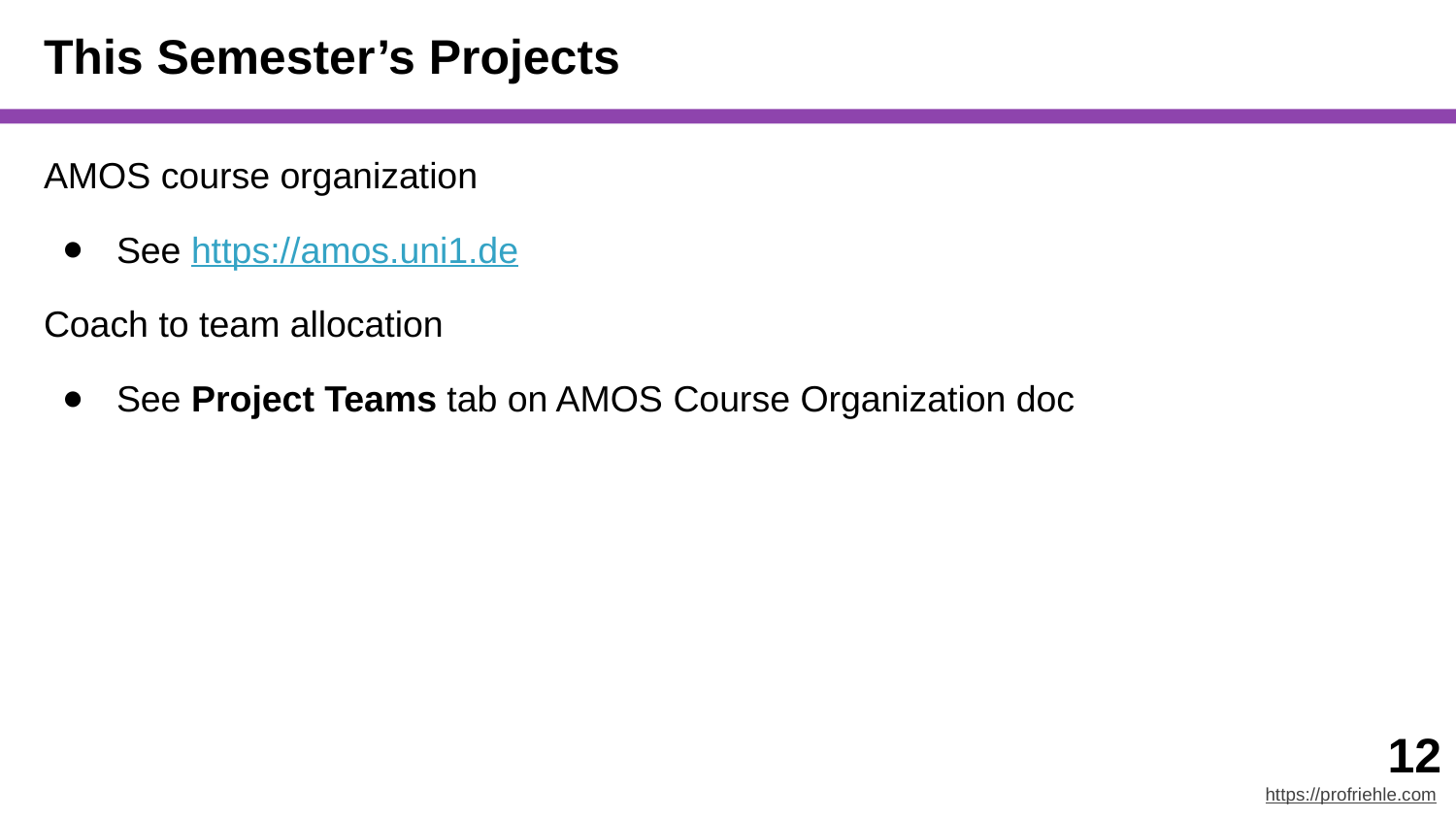

# This Semester’s Projects
AMOS course organization
See https://amos.uni1.de
Coach to team allocation
See Project Teams tab on AMOS Course Organization doc
12
https://profriehle.com